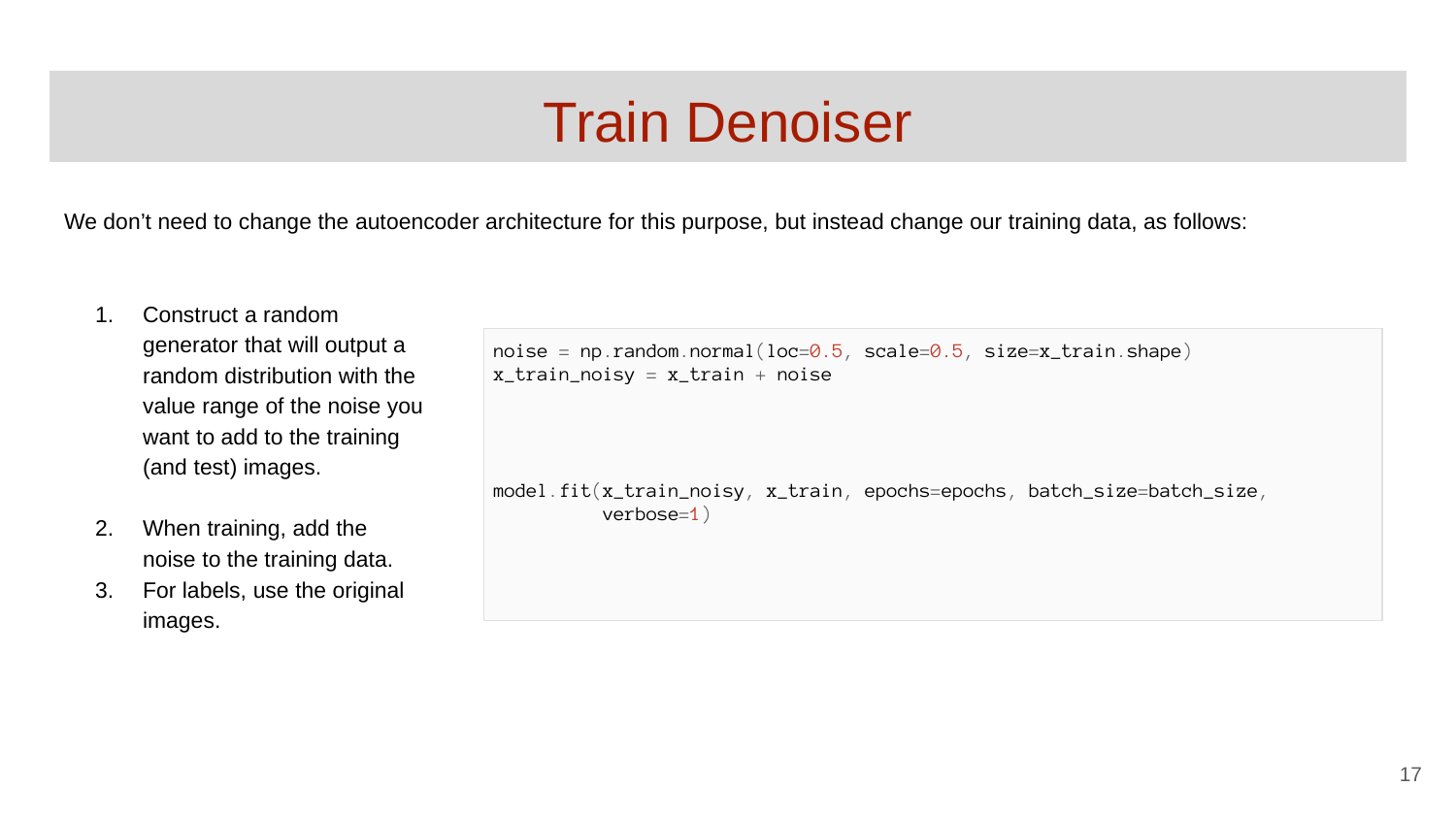

# Train Denoiser
We don’t need to change the autoencoder architecture for this purpose, but instead change our training data, as follows:

Construct a random generator that will output a random distribution with the value range of the noise you want to add to the training (and test) images.

When training, add the noise to the training data.
For labels, use the original images.

| noise = np.random.normal(loc=0.5, scale=0.5, size=x\_train.shape) x\_train\_noisy = x\_train + noise model.fit(x\_train\_noisy, x\_train, epochs=epochs, batch\_size=batch\_size, verbose=1) |
| --- |
17